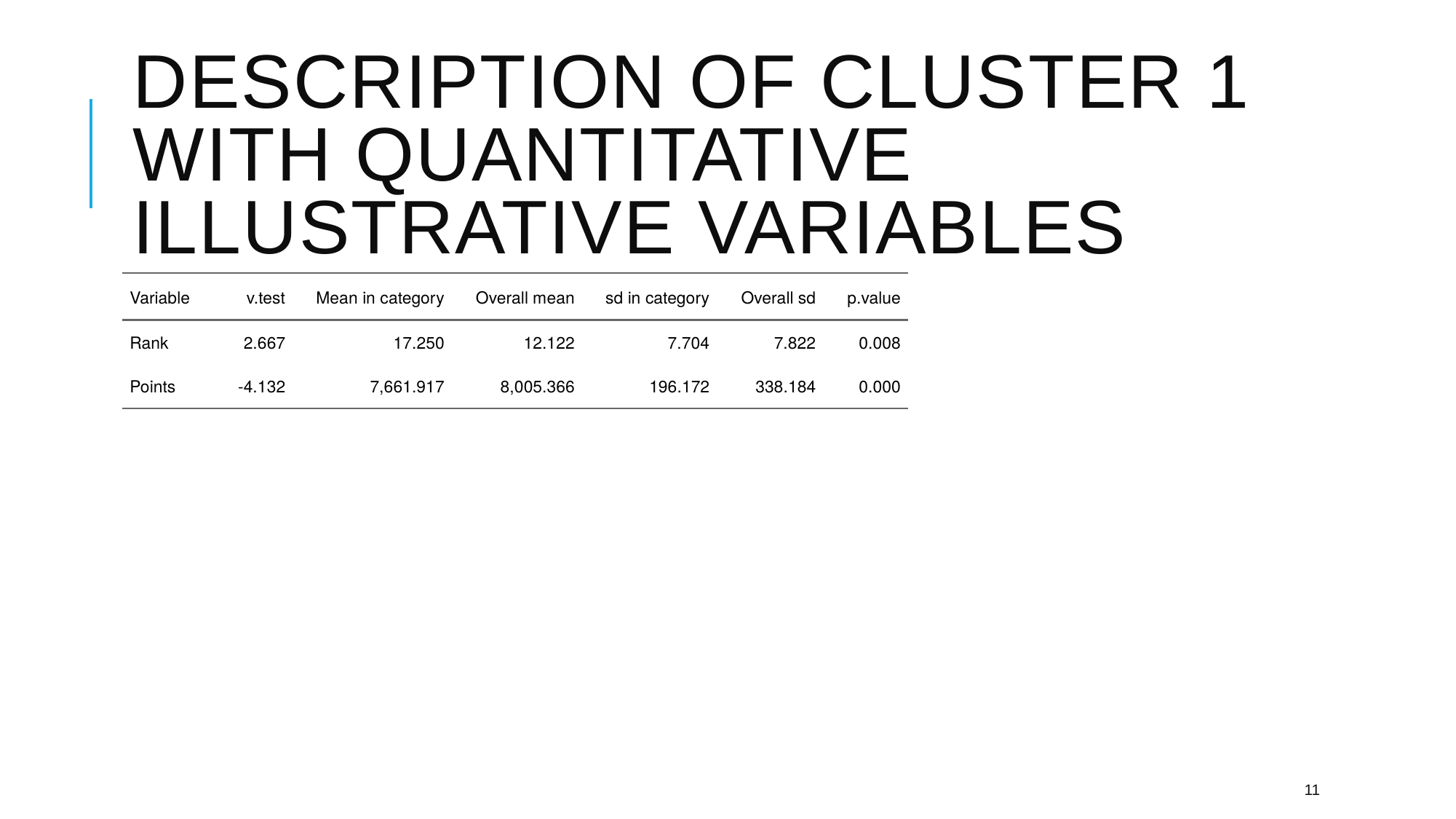

# Description of Cluster 1 with Quantitative Illustrative Variables
| Variable | v.test | Mean in category | Overall mean | sd in category | Overall sd | p.value |
| --- | --- | --- | --- | --- | --- | --- |
| Rank | 2.667 | 17.250 | 12.122 | 7.704 | 7.822 | 0.008 |
| Points | -4.132 | 7,661.917 | 8,005.366 | 196.172 | 338.184 | 0.000 |
11